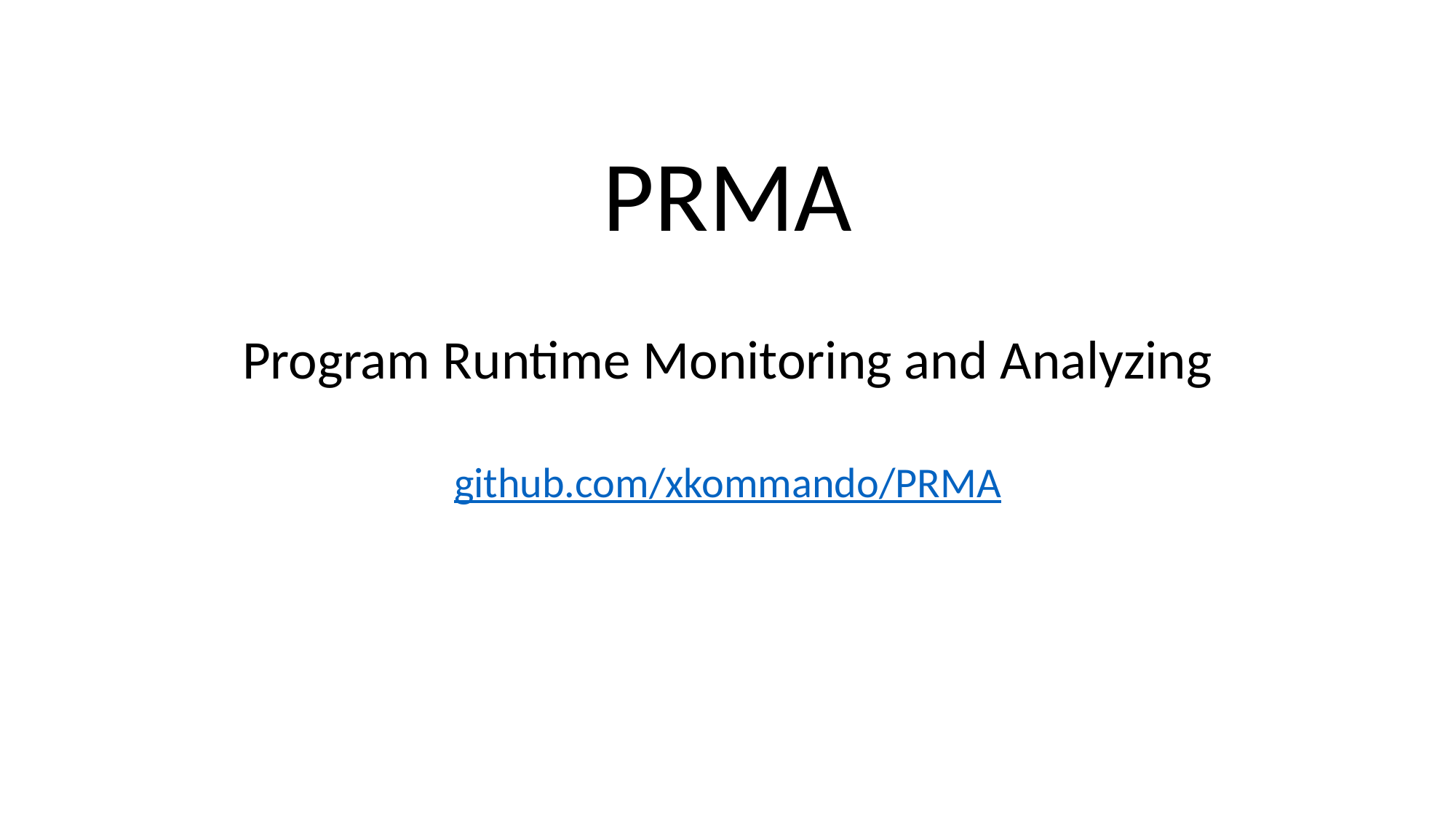

PRMA

Program Runtime Monitoring and Analyzing

github.com/xkommando/PRMA